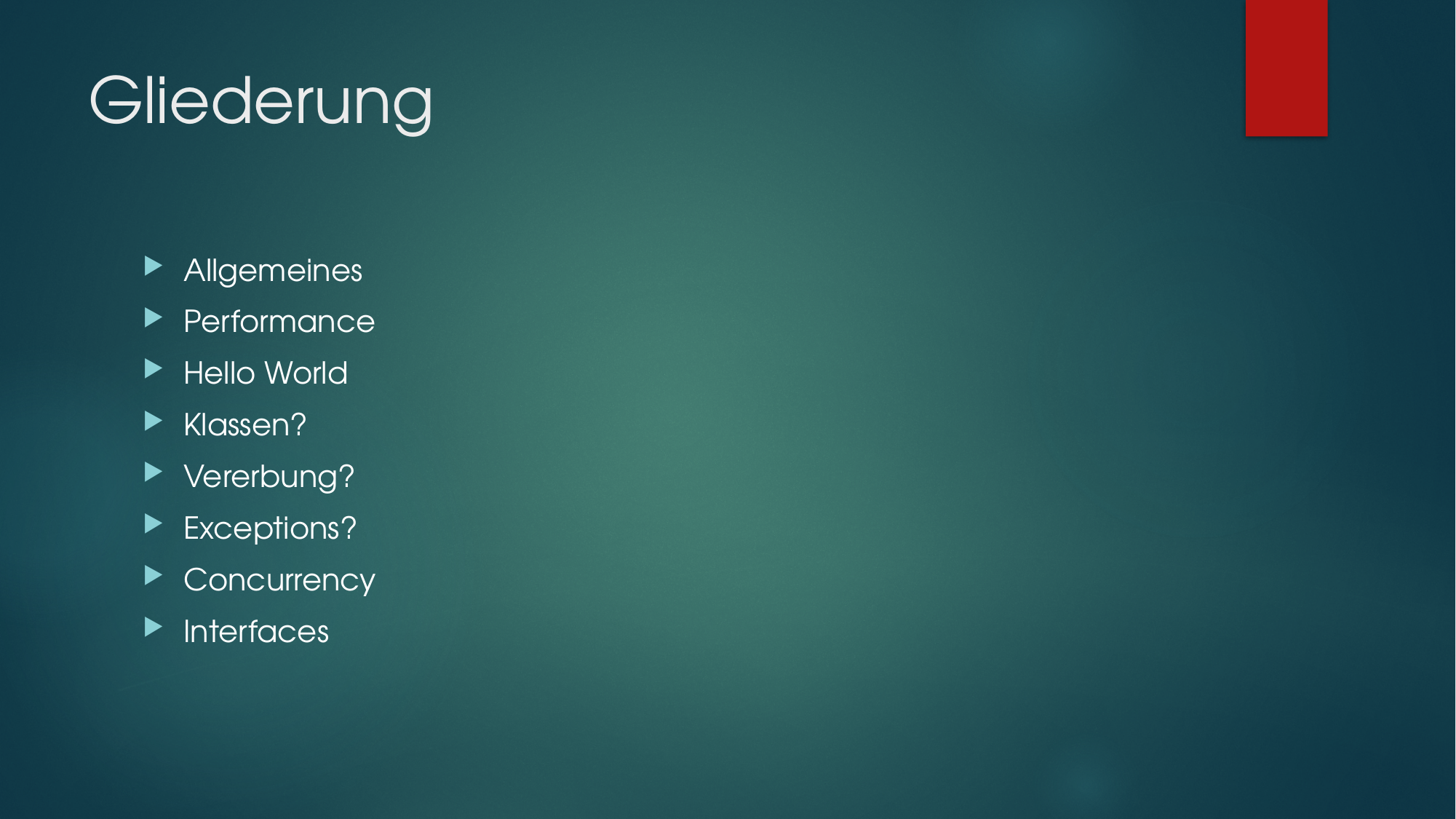

# Gliederung
Allgemeines
Performance
Hello World
Klassen?
Vererbung?
Exceptions?
Concurrency
Interfaces